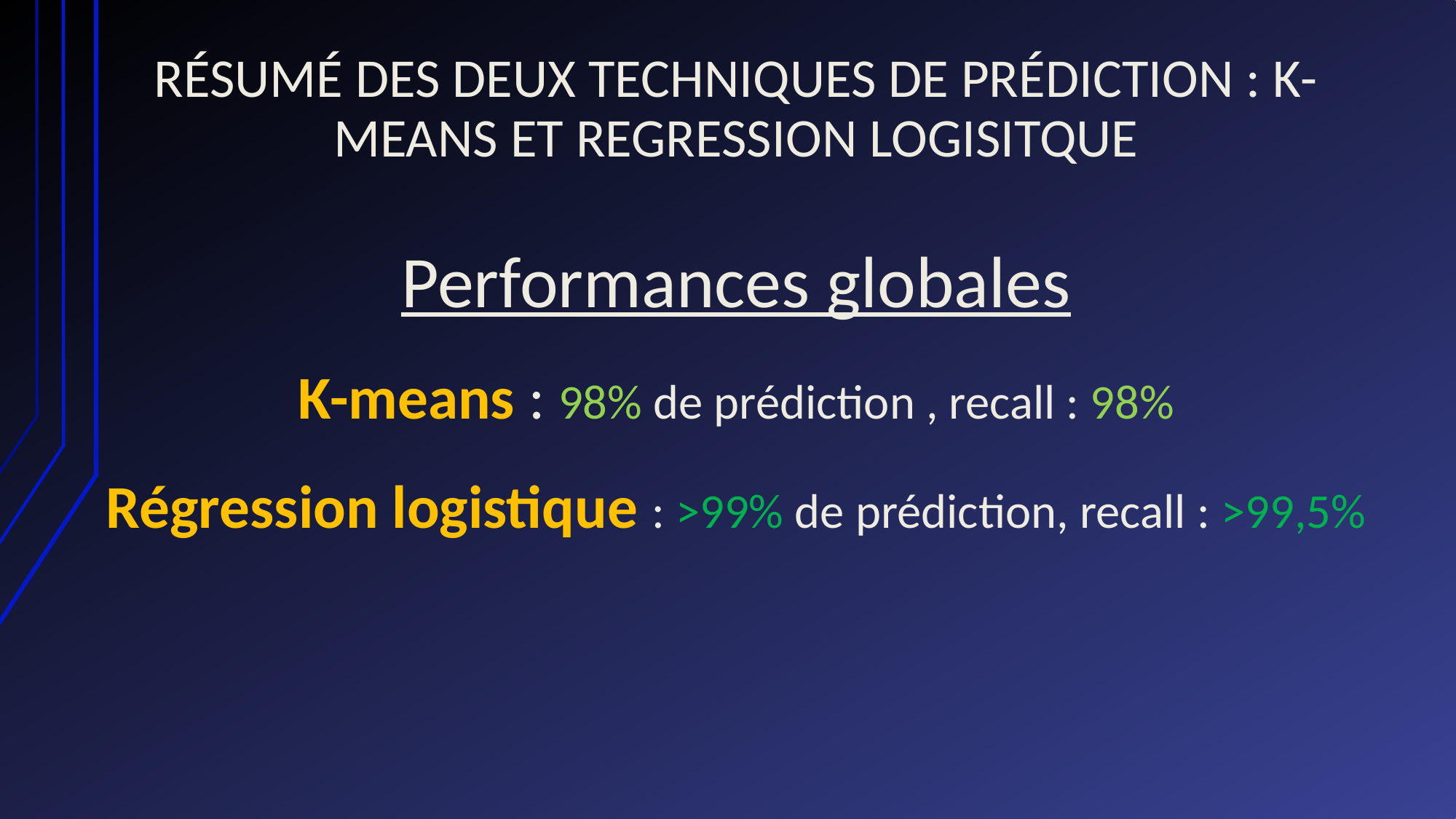

# RÉSUMÉ DES DEUX TECHNIQUES DE PRÉDICTION : K-MEANS ET REGRESSION LOGISITQUE
Performances globales
K-means : 98% de prédiction , recall : 98%
Régression logistique : >99% de prédiction, recall : >99,5%